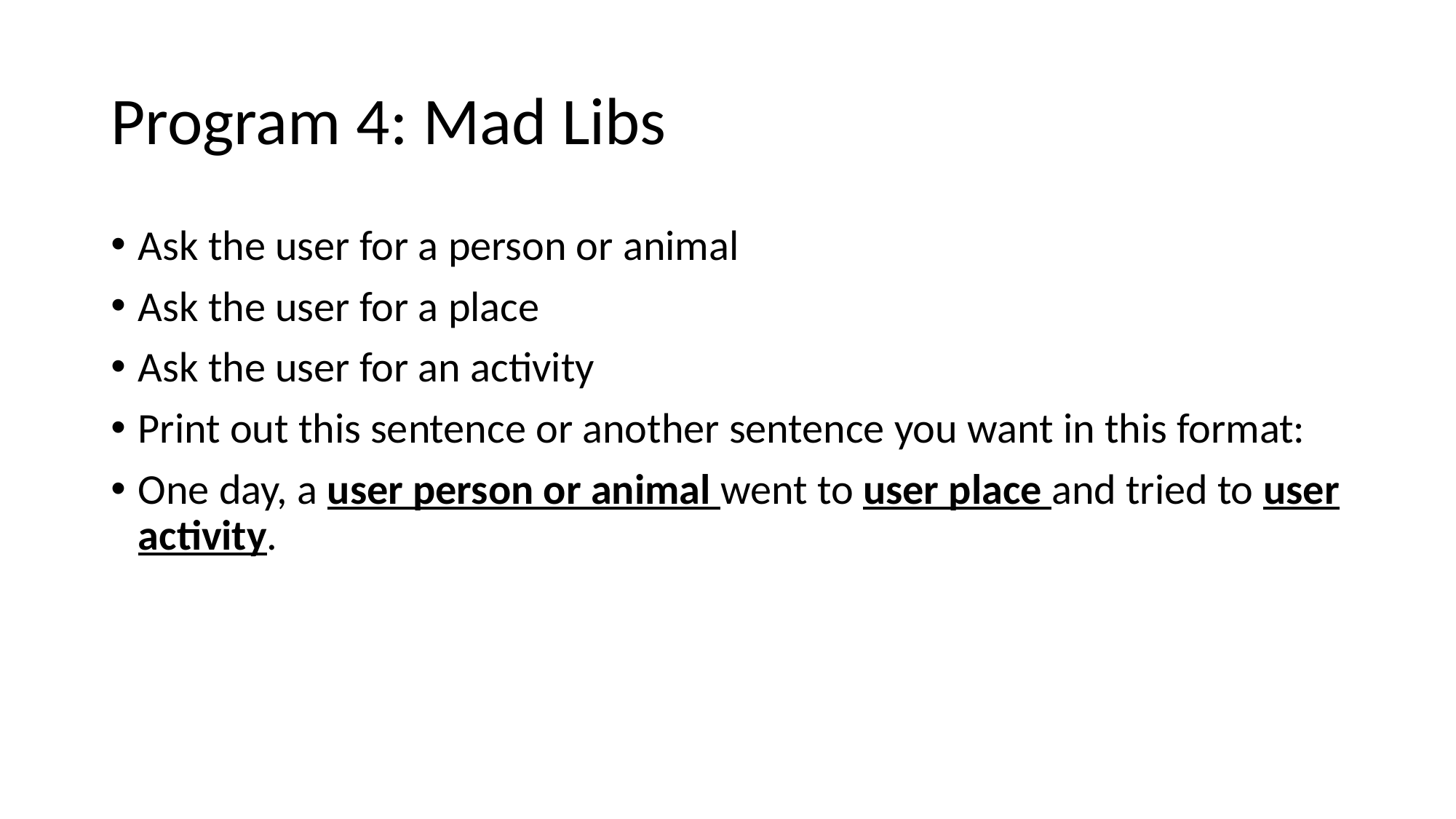

# Program 4: Mad Libs
Ask the user for a person or animal
Ask the user for a place
Ask the user for an activity
Print out this sentence or another sentence you want in this format:
One day, a user person or animal went to user place and tried to user activity.